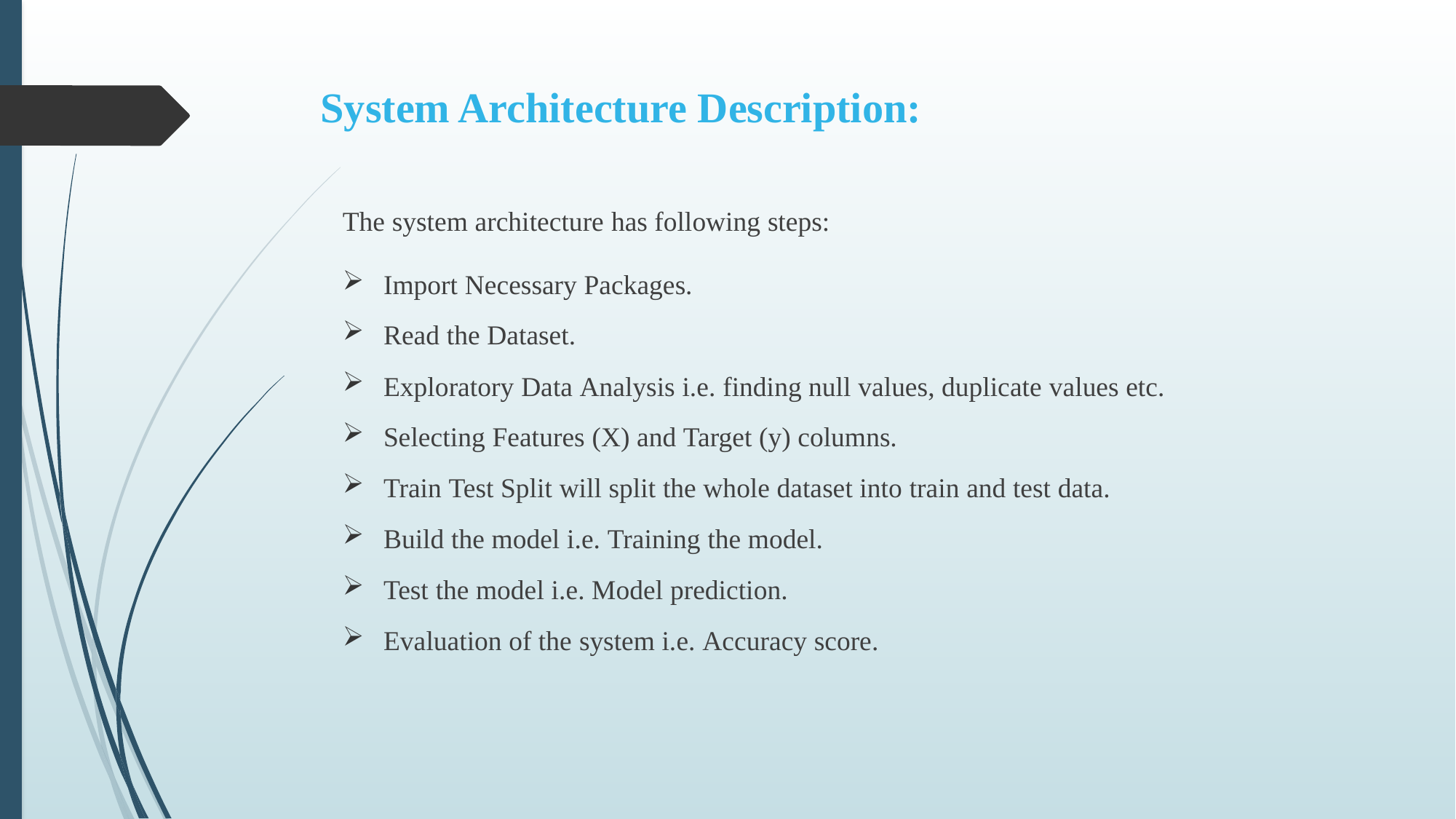

# System Architecture Description:
The system architecture has following steps:
Import Necessary Packages.
Read the Dataset.
Exploratory Data Analysis i.e. finding null values, duplicate values etc.
Selecting Features (X) and Target (y) columns.
Train Test Split will split the whole dataset into train and test data.
Build the model i.e. Training the model.
Test the model i.e. Model prediction.
Evaluation of the system i.e. Accuracy score.